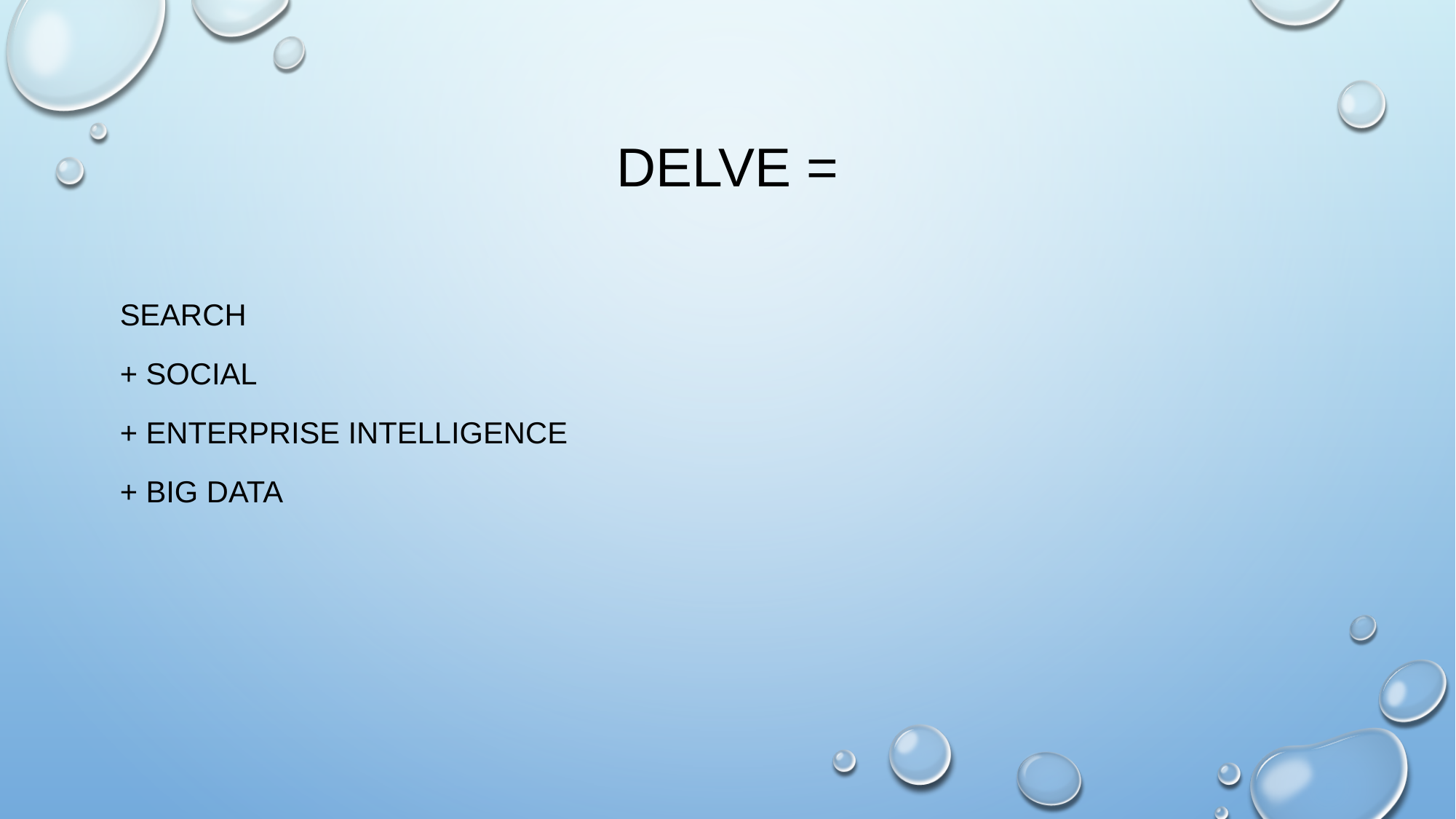

# Delve =
Search
+ Social
+ Enterprise intelligence
+ Big data